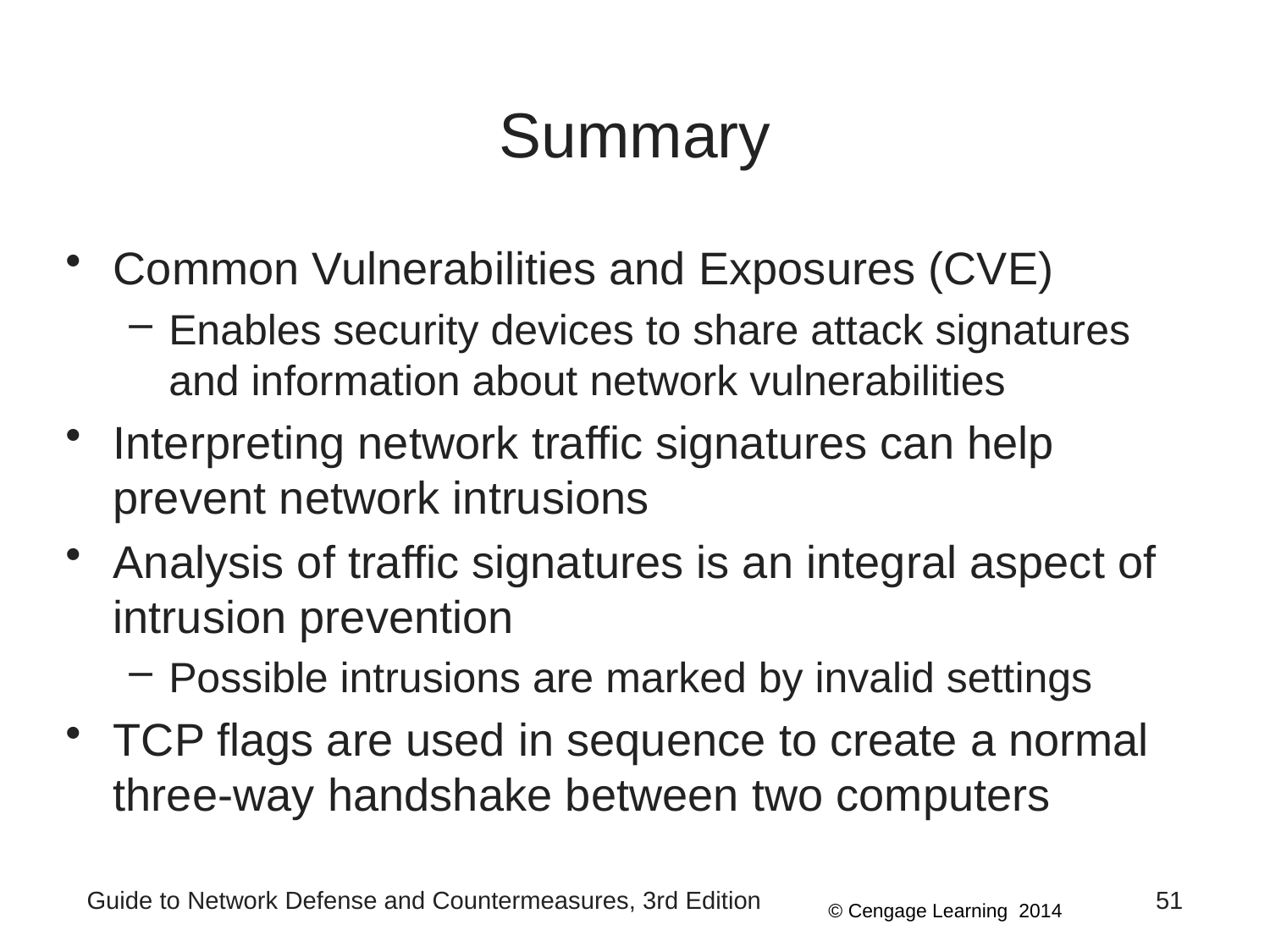

# Summary
Common Vulnerabilities and Exposures (CVE)
Enables security devices to share attack signatures and information about network vulnerabilities
Interpreting network traffic signatures can help prevent network intrusions
Analysis of traffic signatures is an integral aspect of intrusion prevention
Possible intrusions are marked by invalid settings
TCP flags are used in sequence to create a normal three-way handshake between two computers
Guide to Network Defense and Countermeasures, 3rd Edition
51